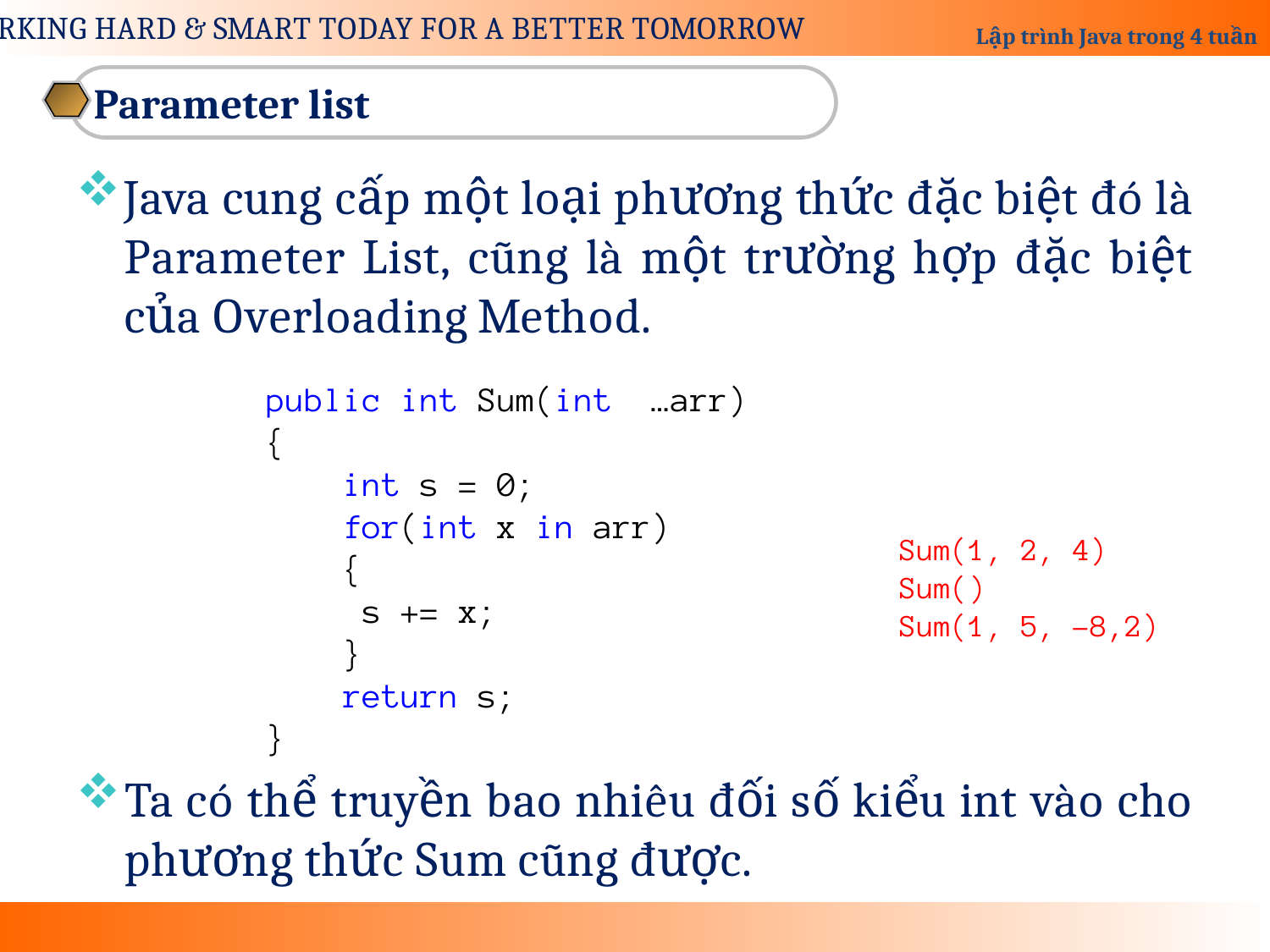

Parameter list

Java cung cấp một loại phương thức đặc biệt đó là Parameter List, cũng là một trường hợp đặc biệt của Overloading Method.

Ta có thể truyền bao nhiêu đối số kiểu int vào cho phương thức Sum cũng được.

public int Sum(int  …arr)
{
    int s = 0;
    for(int x in arr)
    {
     s += x;
    }
    return s;
}
Sum(1, 2, 4)
Sum()
Sum(1, 5, -8,2)